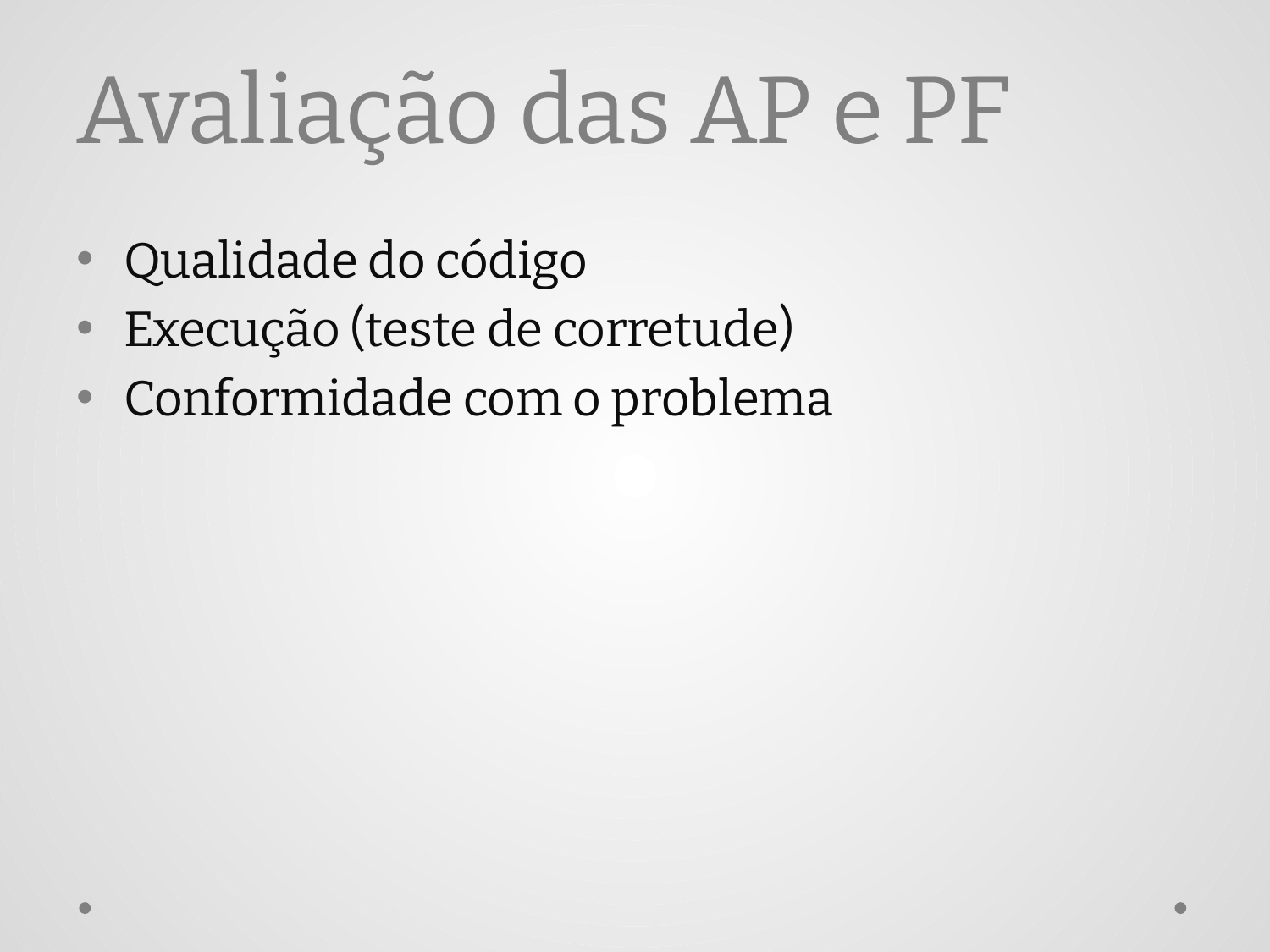

# Avaliação das AP e PF
Qualidade do código
Execução (teste de corretude)
Conformidade com o problema